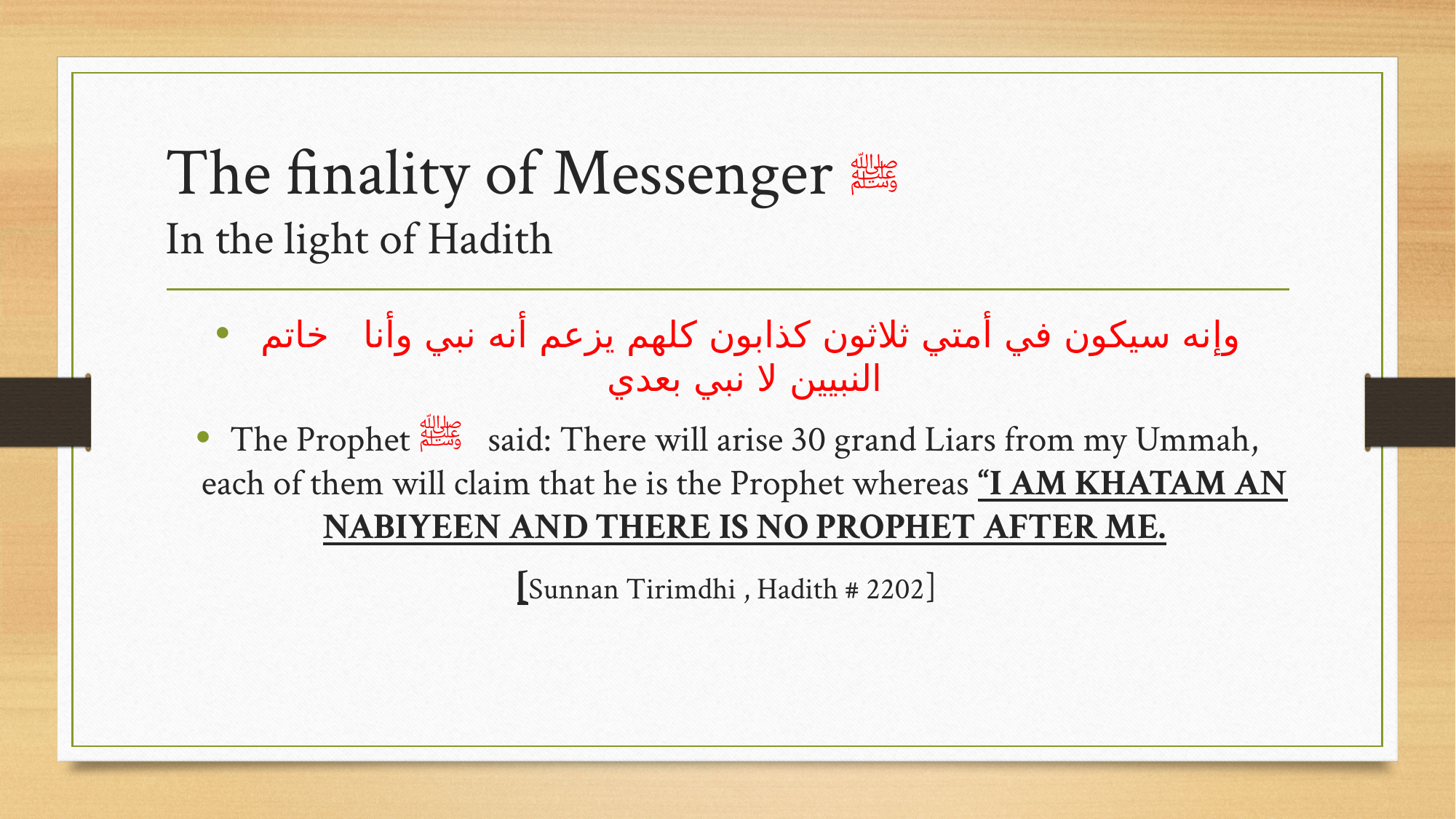

# The finality of Messenger ﷺ In the light of Hadith
وإنه سيكون في أمتي ثلاثون كذابون كلهم يزعم أنه نبي وأنا ‏ ‏ خاتم ‏ ‏النبيين لا نبي بعدي
The Prophet ﷺ  said: There will arise 30 grand Liars from my Ummah, each of them will claim that he is the Prophet whereas “I AM KHATAM AN NABIYEEN AND THERE IS NO PROPHET AFTER ME.
[Sunnan Tirimdhi , Hadith # 2202]